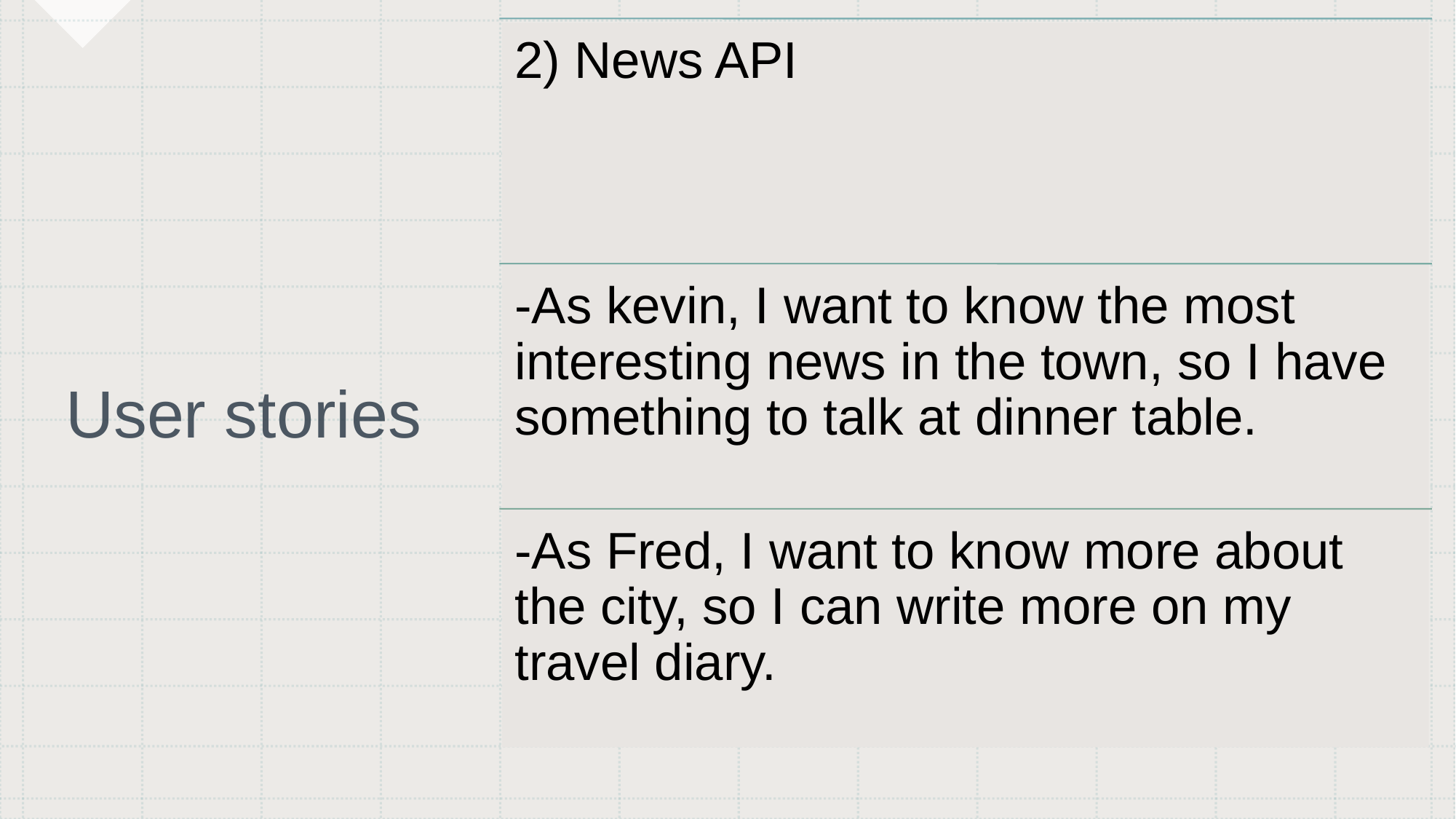

2) News API
-As kevin, I want to know the most interesting news in the town, so I have something to talk at dinner table.
-As Fred, I want to know more about the city, so I can write more on my travel diary.

# User stories